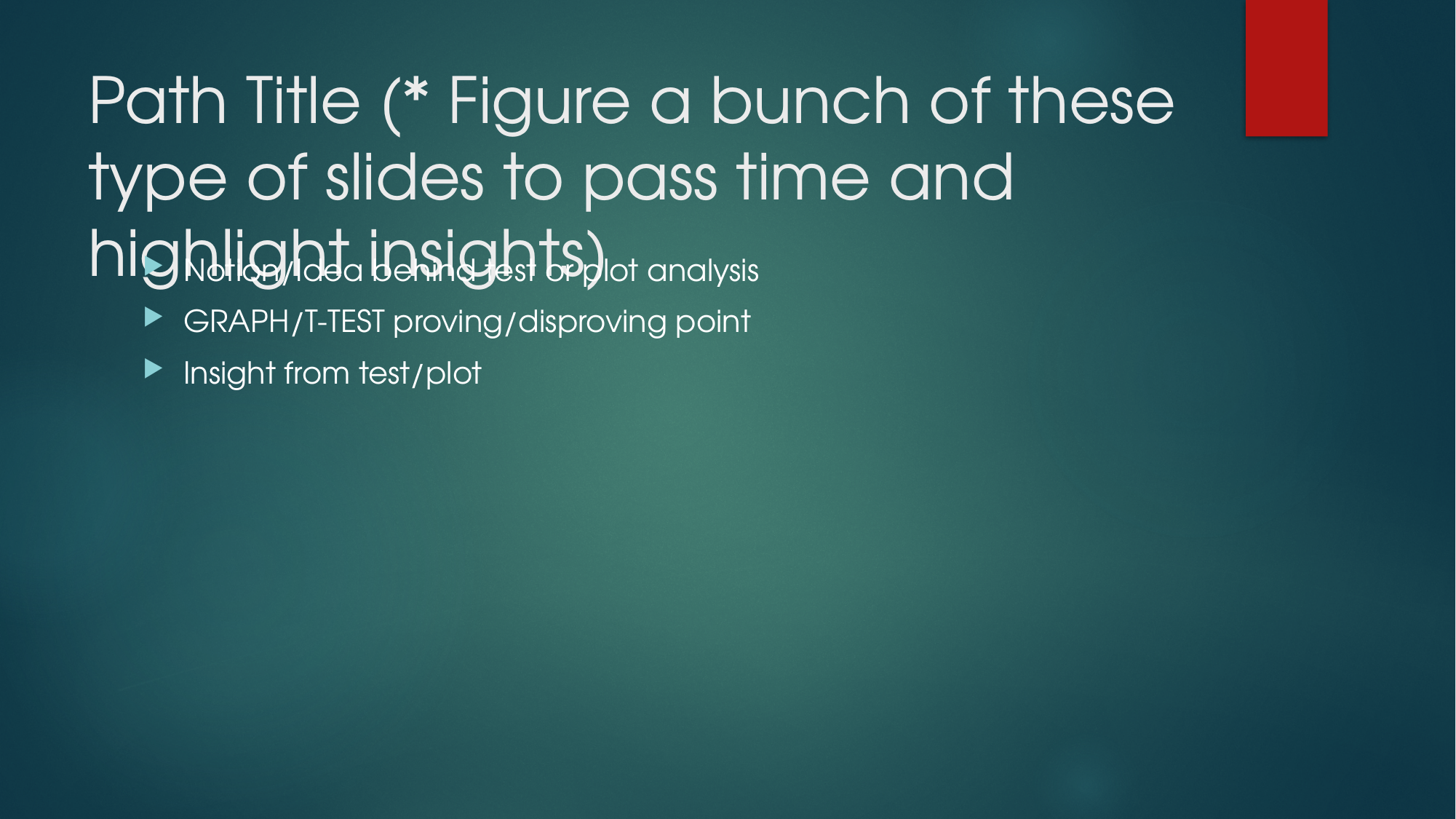

# Path Title (* Figure a bunch of these type of slides to pass time and highlight insights)
Notion/Idea behind test or plot analysis
GRAPH/T-TEST proving/disproving point
Insight from test/plot